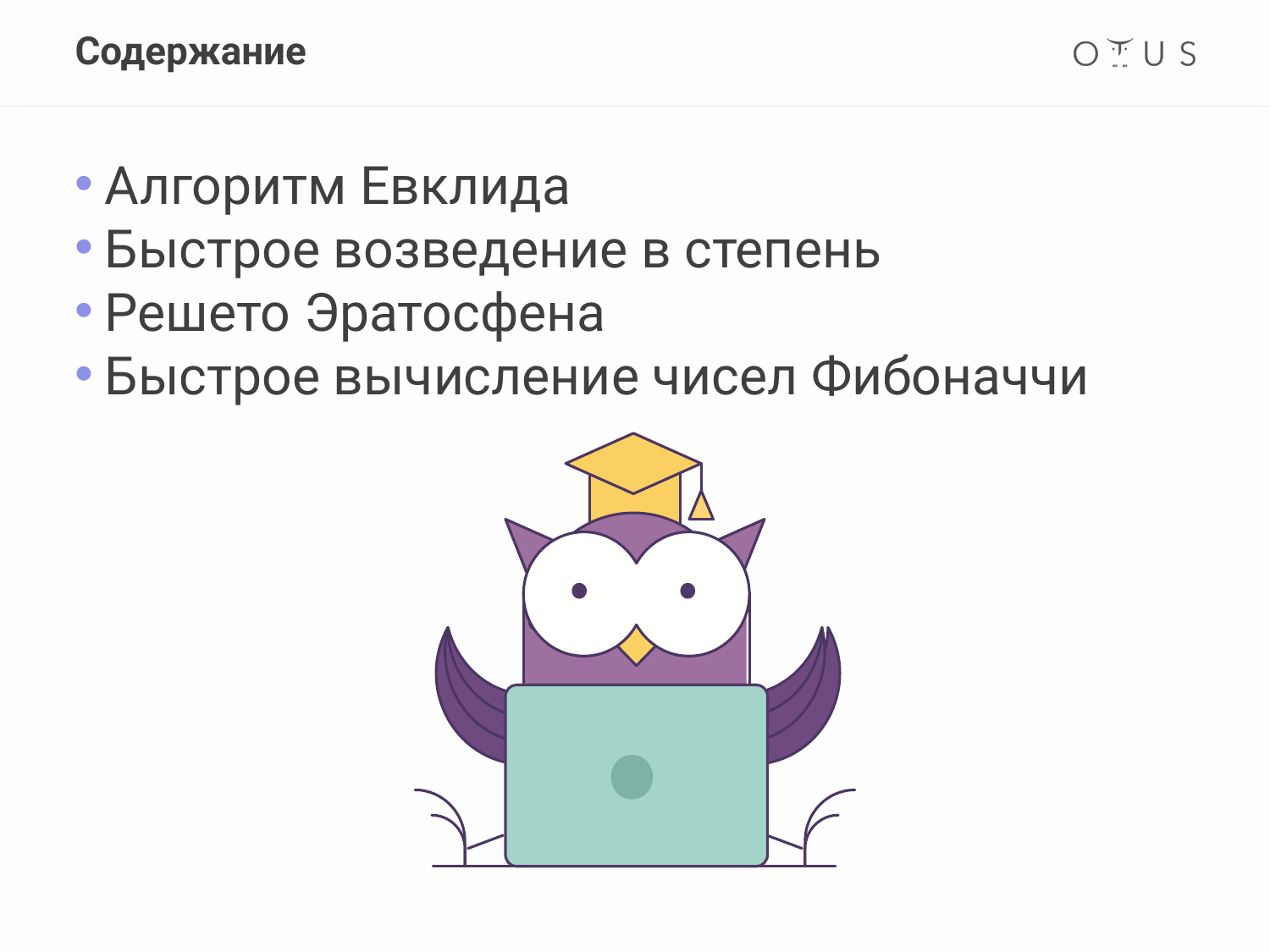

# Содержание
Алгоритм Евклида
Быстрое возведение в степень
Решето Эратосфена
Быстрое вычисление чисел Фибоначчи